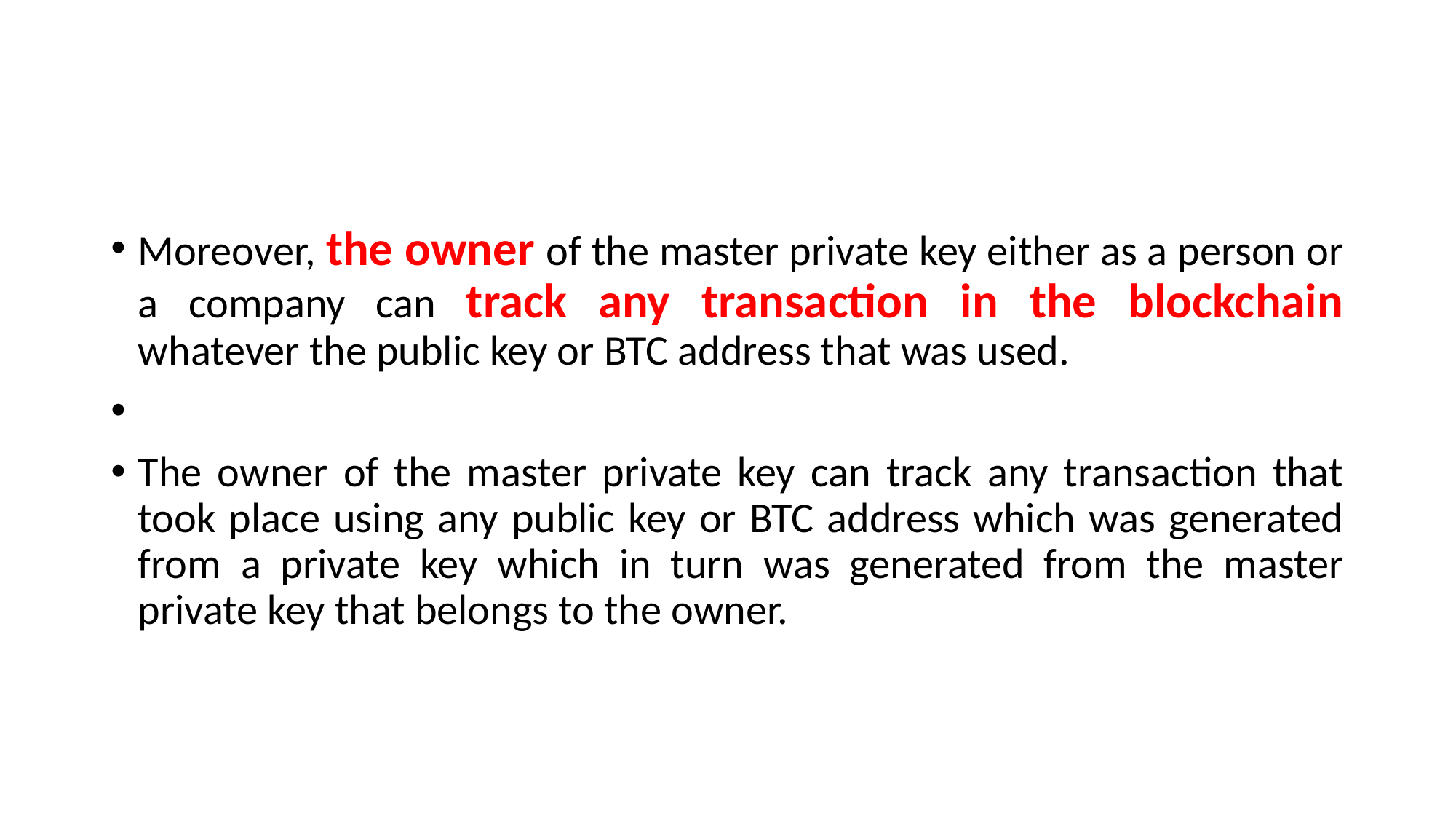

#
Moreover, the owner of the master private key either as a person or a company can track any transaction in the blockchain whatever the public key or BTC address that was used.

The owner of the master private key can track any transaction that took place using any public key or BTC address which was generated from a private key which in turn was generated from the master private key that belongs to the owner.